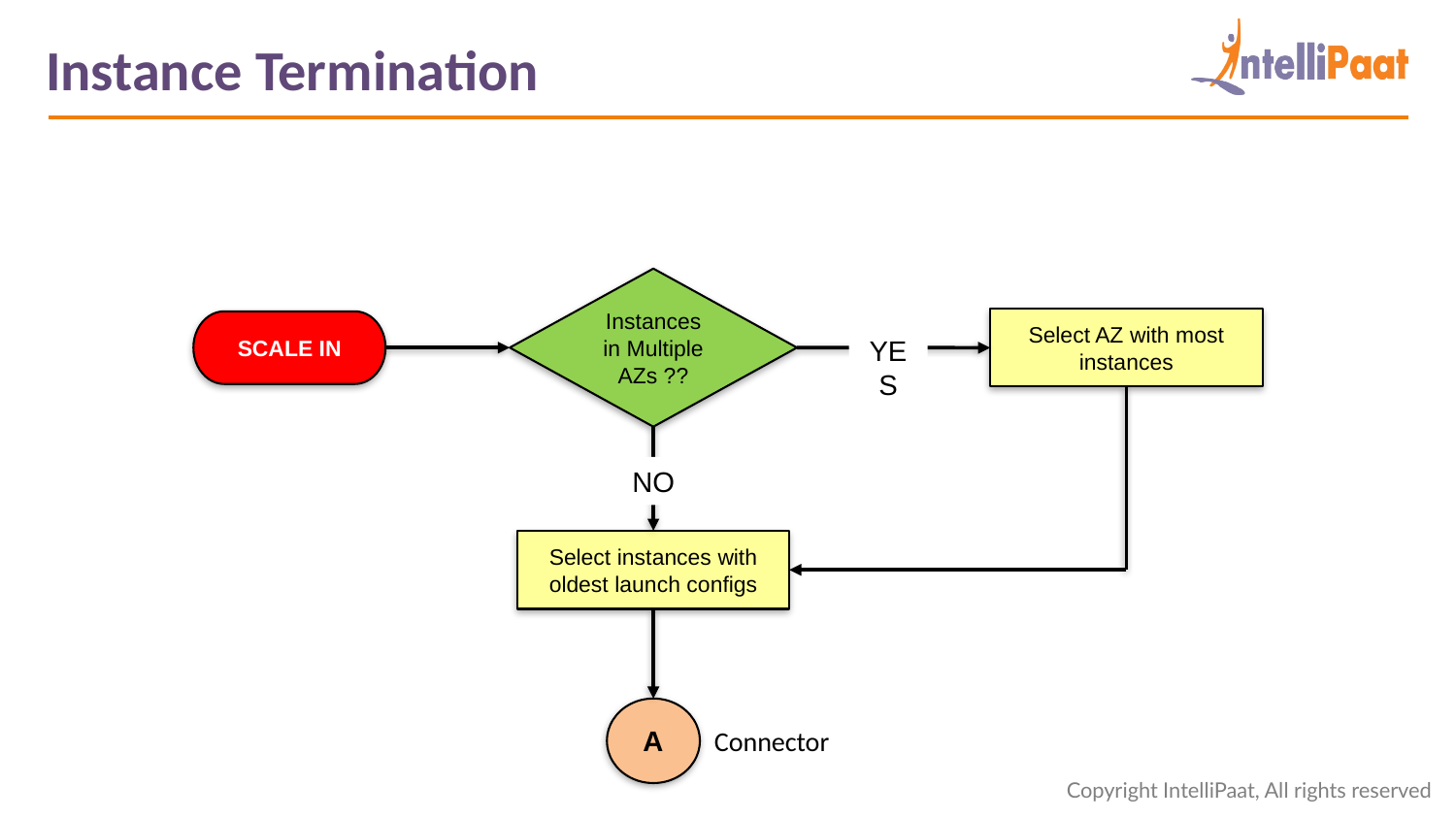

Instance Termination
Instances in Multiple AZs ??
Select AZ with most instances
SCALE IN
YES
NO
Select instances with oldest launch configs
A
Connector